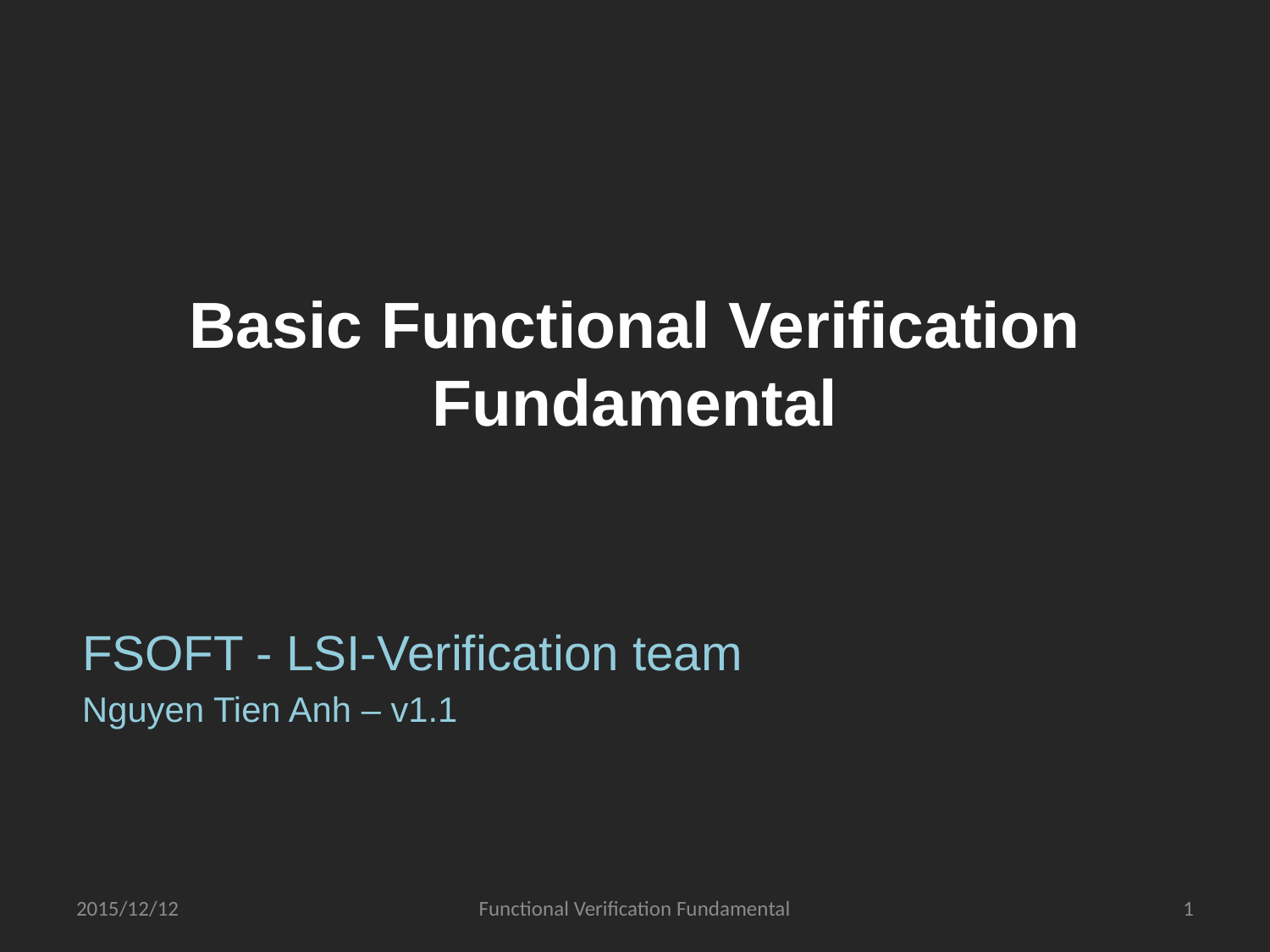

# Basic Functional Verification Fundamental
FSOFT - LSI-Verification team
Nguyen Tien Anh – v1.1
2015/12/12
Functional Verification Fundamental
1